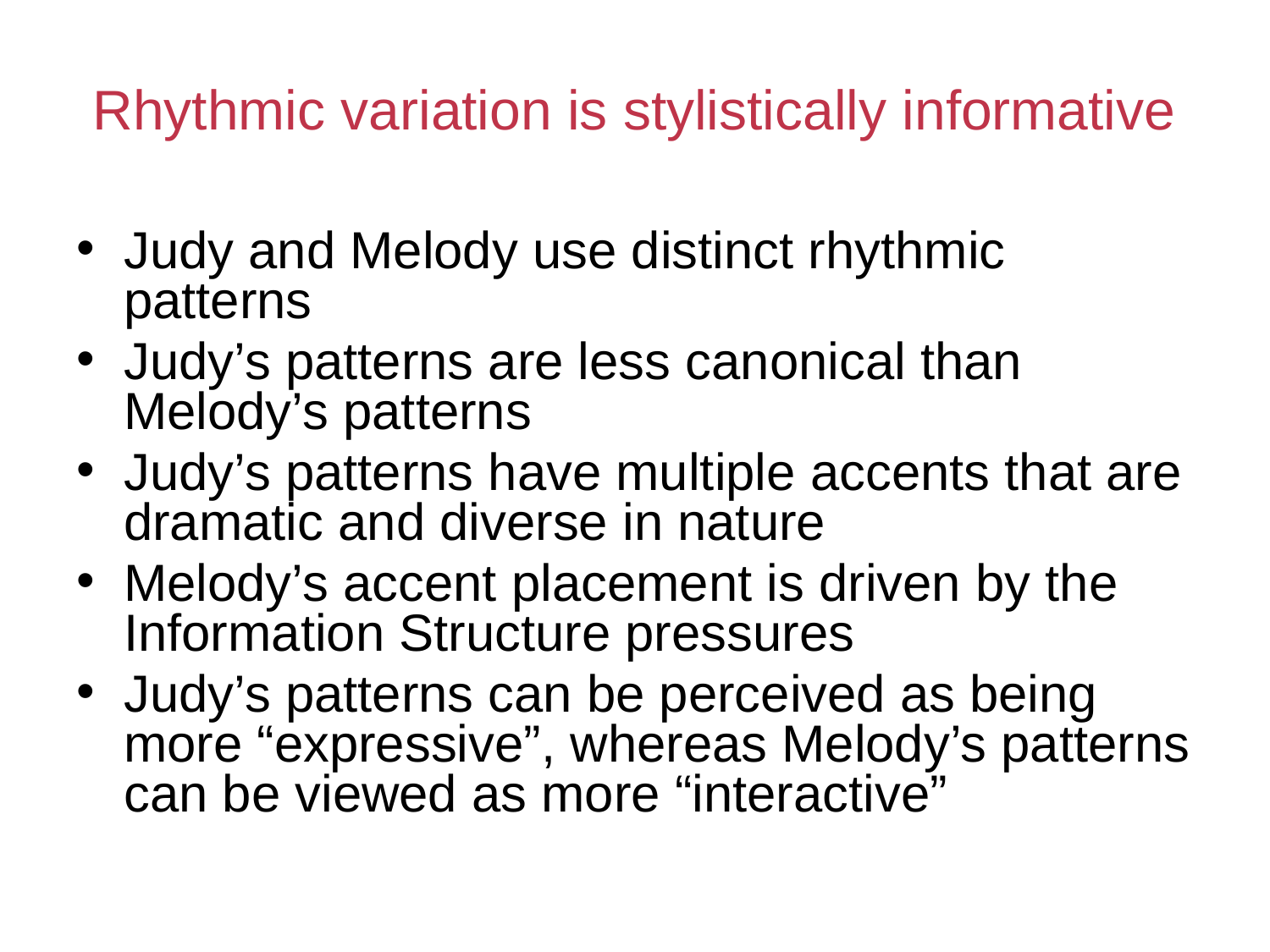

# Rhythmic variation is stylistically informative
Judy and Melody use distinct rhythmic patterns
Judy’s patterns are less canonical than Melody’s patterns
Judy’s patterns have multiple accents that are dramatic and diverse in nature
Melody’s accent placement is driven by the Information Structure pressures
Judy’s patterns can be perceived as being more “expressive”, whereas Melody’s patterns can be viewed as more “interactive”